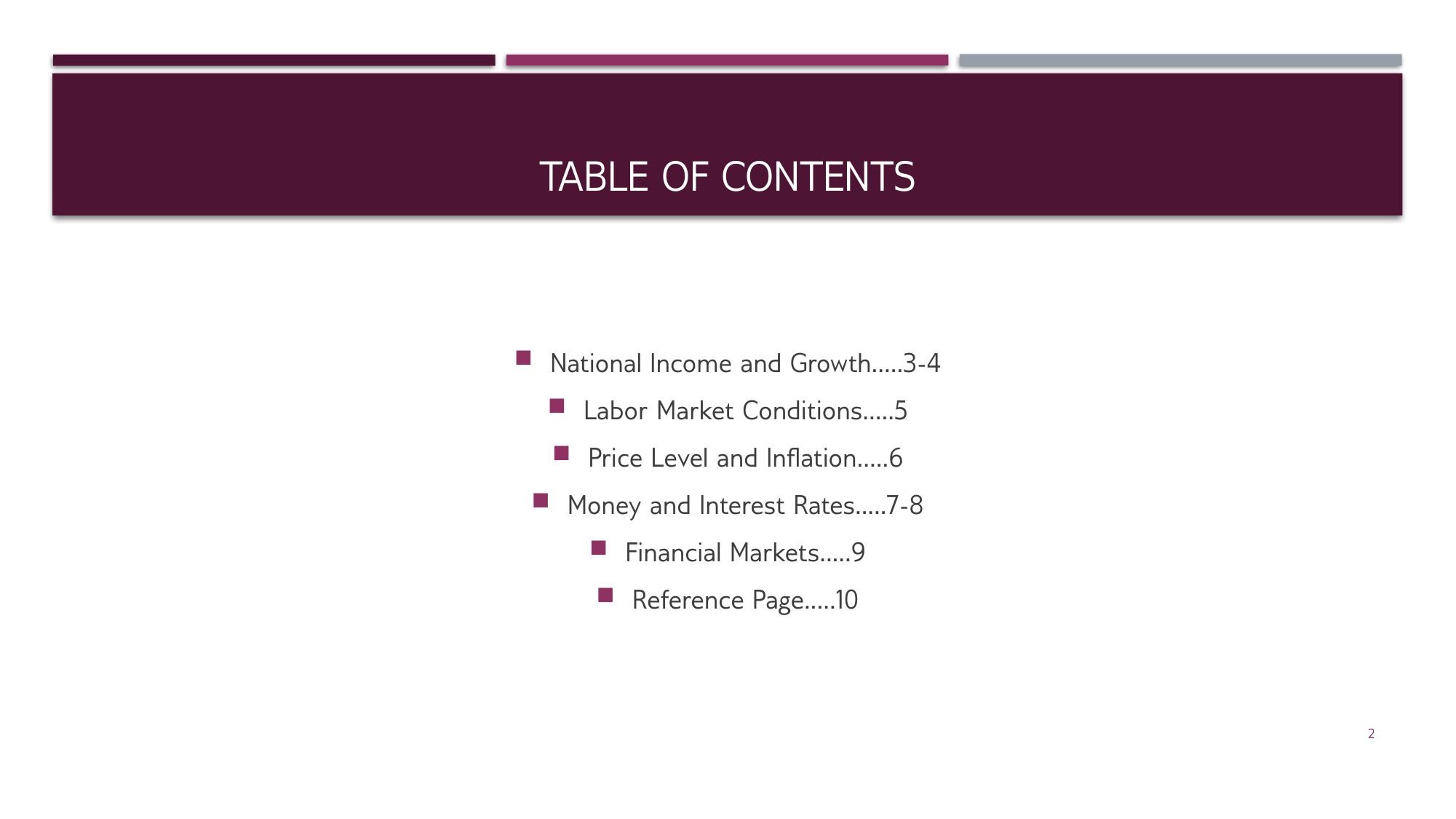

# Table of Contents
National Income and Growth.....3-4
Labor Market Conditions.....5
Price Level and Inflation.....6
Money and Interest Rates.....7-8
Financial Markets.....9
Reference Page.....10
2